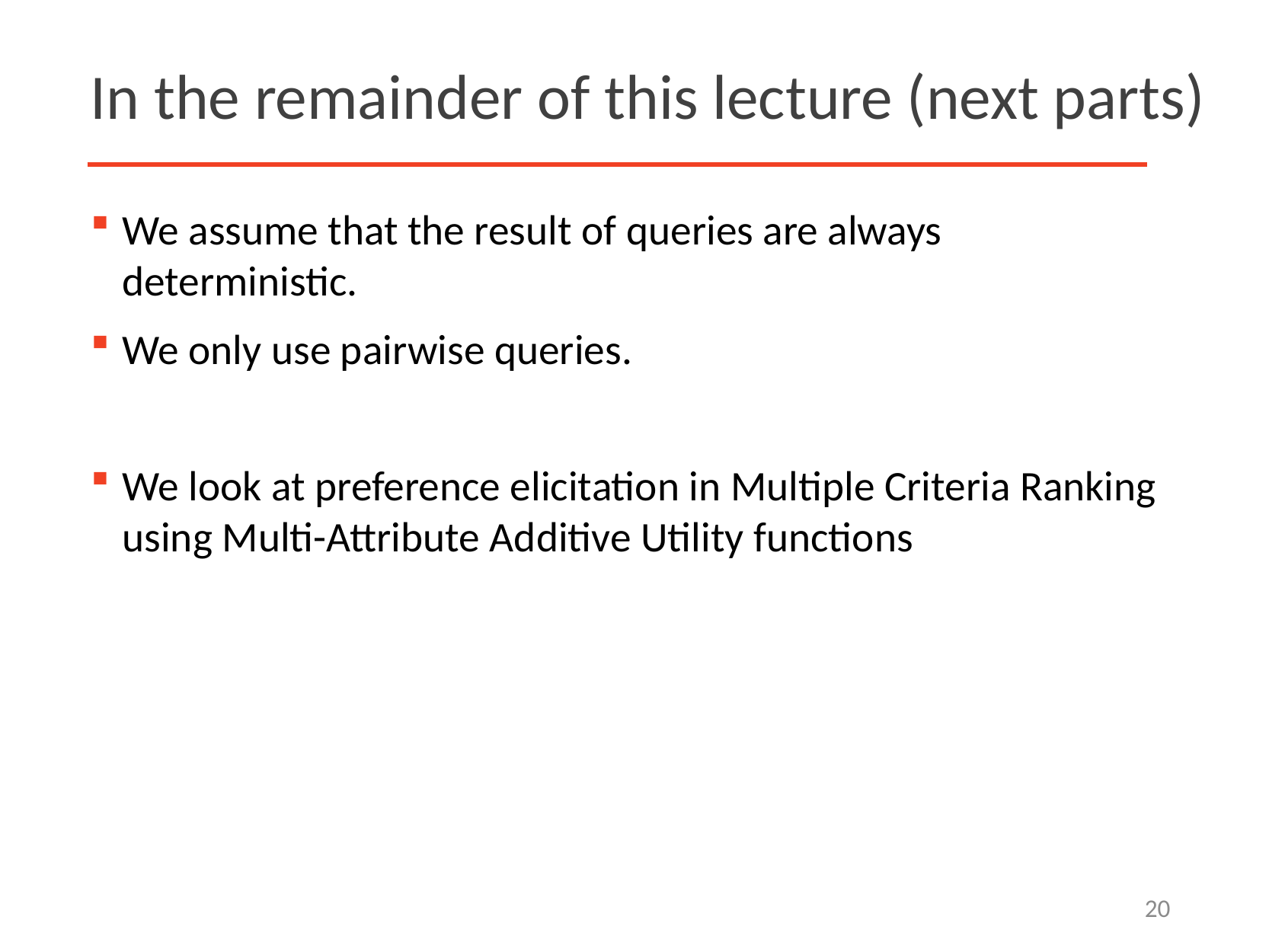

# In the remainder of this lecture (next parts)
We assume that the result of queries are always deterministic.
We only use pairwise queries.

We look at preference elicitation in Multiple Criteria Ranking using Multi-Attribute Additive Utility functions

20